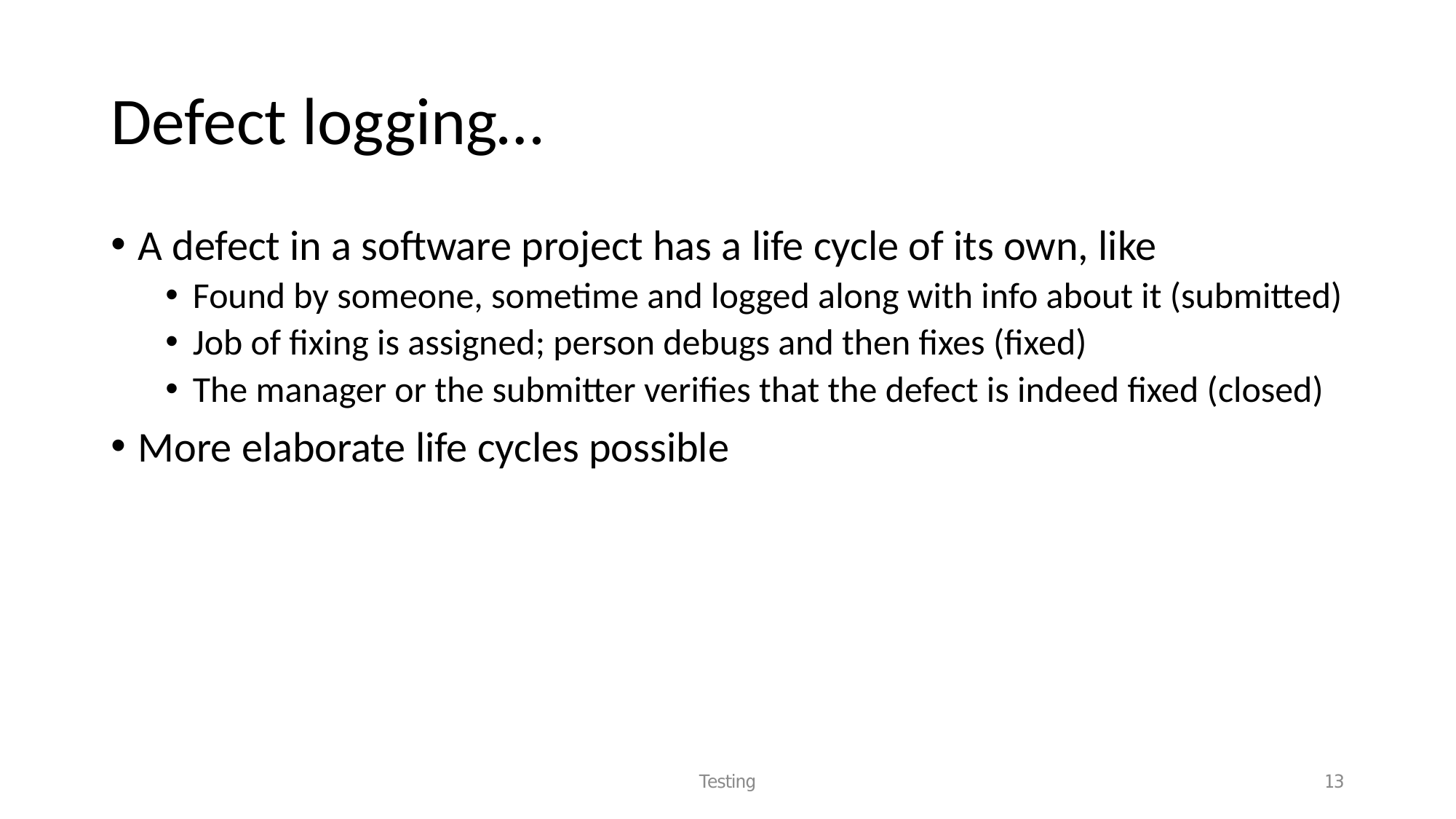

# Defect logging…
A defect in a software project has a life cycle of its own, like
Found by someone, sometime and logged along with info about it (submitted)
Job of fixing is assigned; person debugs and then fixes (fixed)
The manager or the submitter verifies that the defect is indeed fixed (closed)
More elaborate life cycles possible
Testing
13